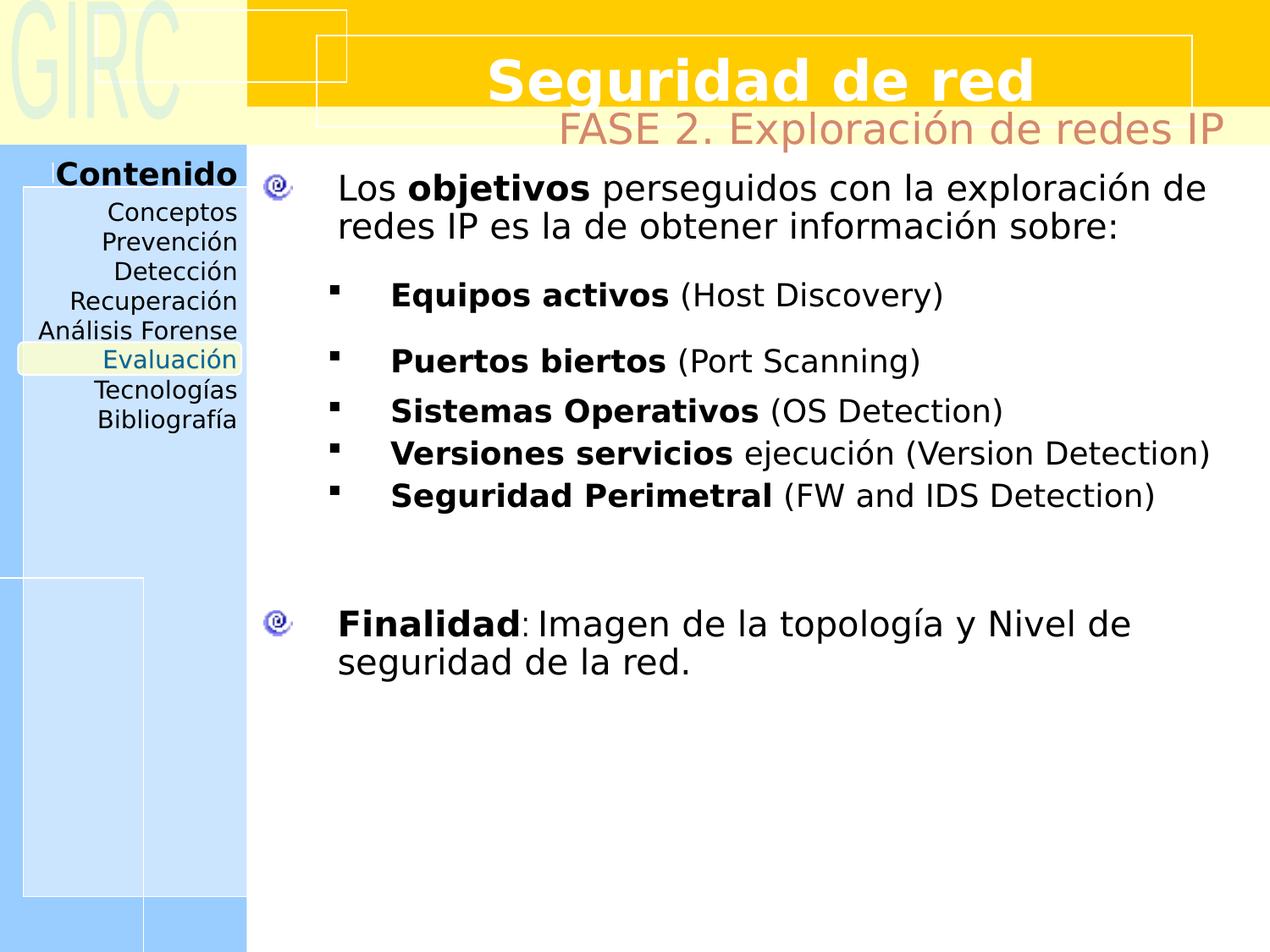

Seguridad de red
FASE 2. Exploración de redes IP
Los objetivos perseguidos con la exploración de redes IP es la de obtener información sobre:
Equipos activos (Host Discovery)
Puertos biertos (Port Scanning)
Sistemas Operativos (OS Detection)
Versiones servicios ejecución (Version Detection)
Seguridad Perimetral (FW and IDS Detection)‏

Finalidad: Imagen de la topología y Nivel de seguridad de la red.

Evaluación